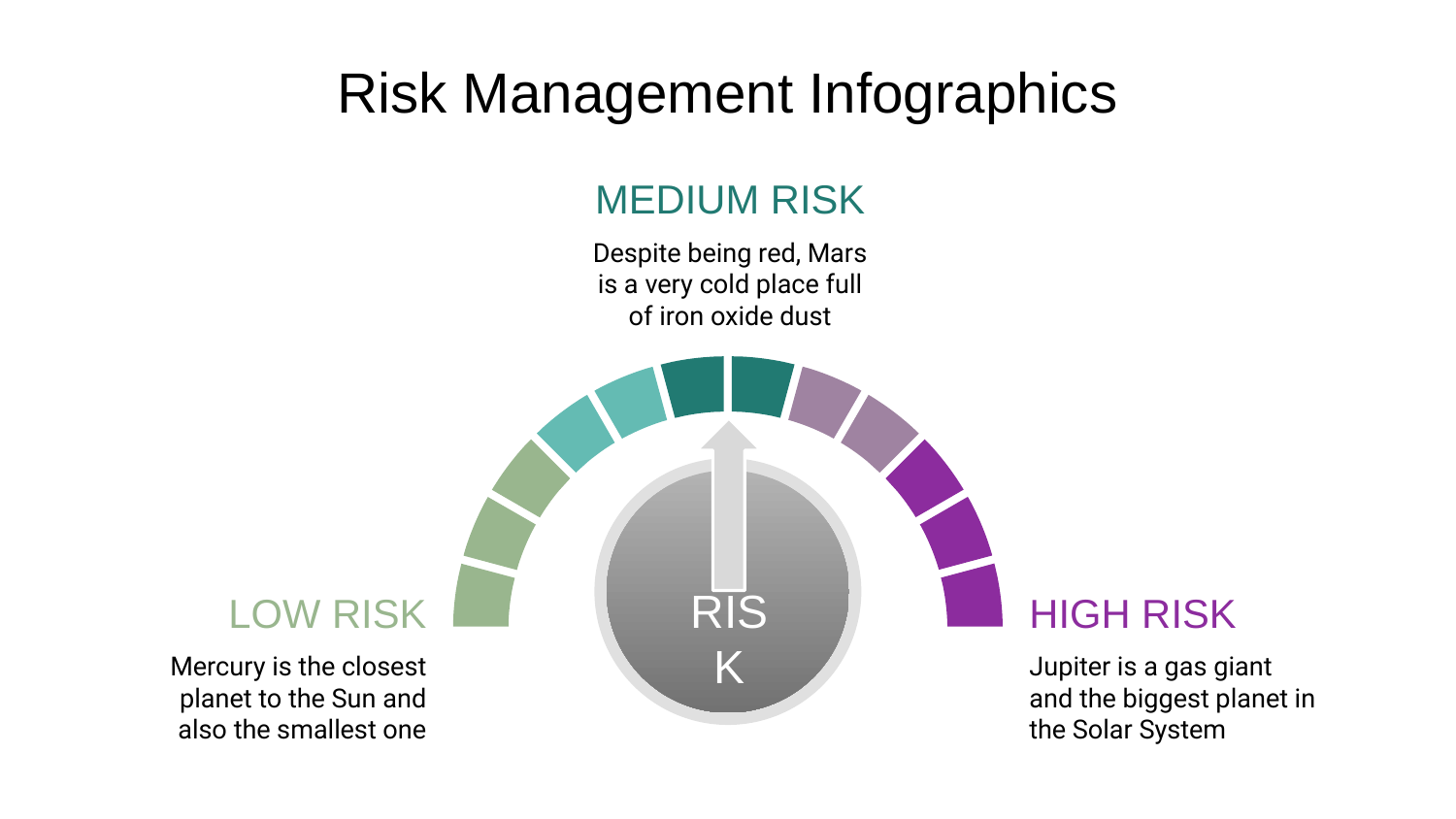

# Risk Management Infographics
MEDIUM RISK
Despite being red, Mars is a very cold place full of iron oxide dust

LOW RISK
HIGH RISK
RISK
Mercury is the closest planet to the Sun and also the smallest one
Jupiter is a gas giant and the biggest planet in the Solar System